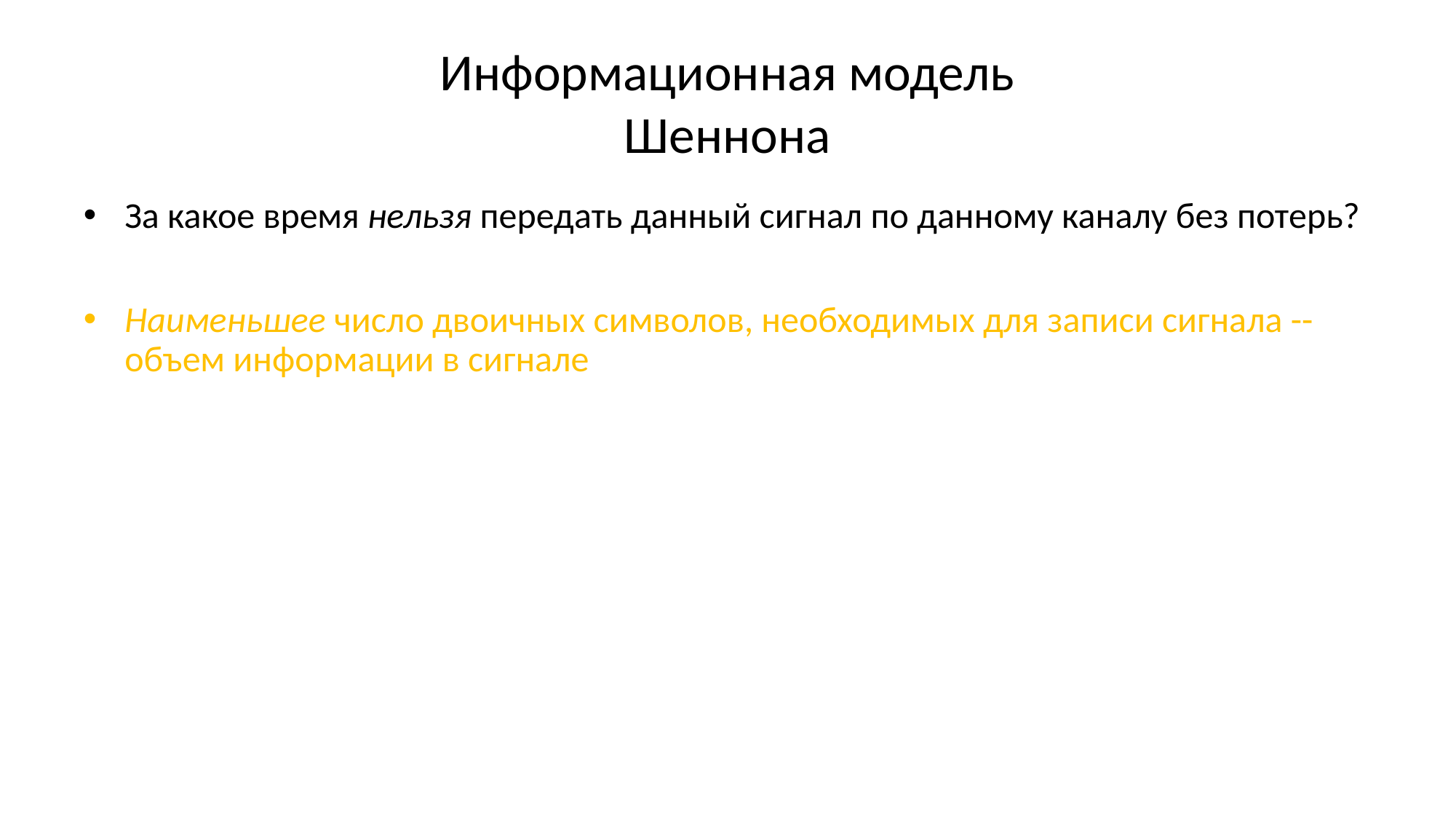

# Информационная модель Шеннона
За какое время нельзя передать данный сигнал по данному каналу без потерь?

Наименьшее число двоичных символов, необходимых для записи сигнала -- объем информации в сигнале